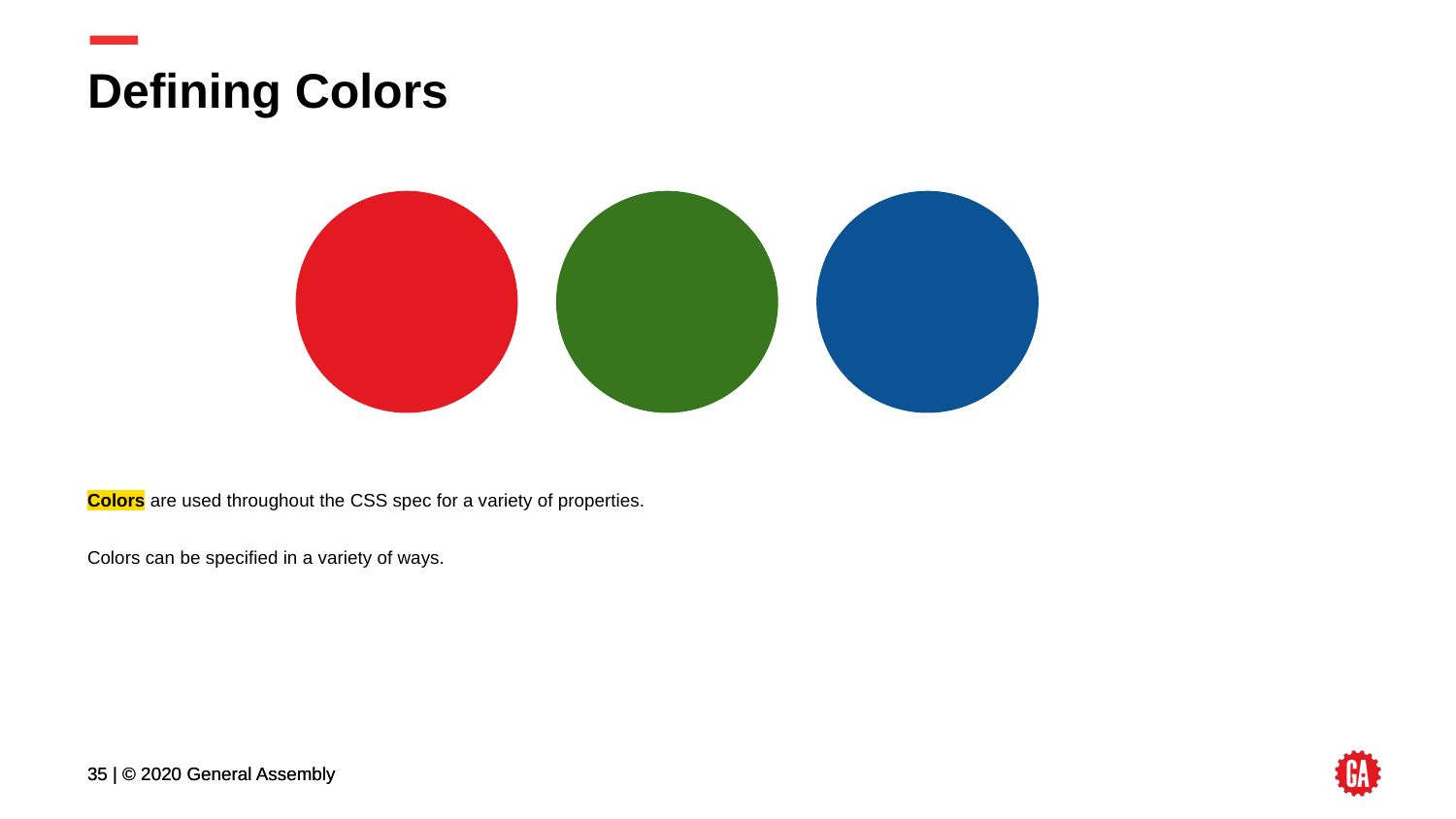

# Defining Colors

Colors are used throughout the CSS spec for a variety of properties.
Colors can be specified in a variety of ways.

35 | © 2020 General Assembly
35 | © 2020 General Assembly